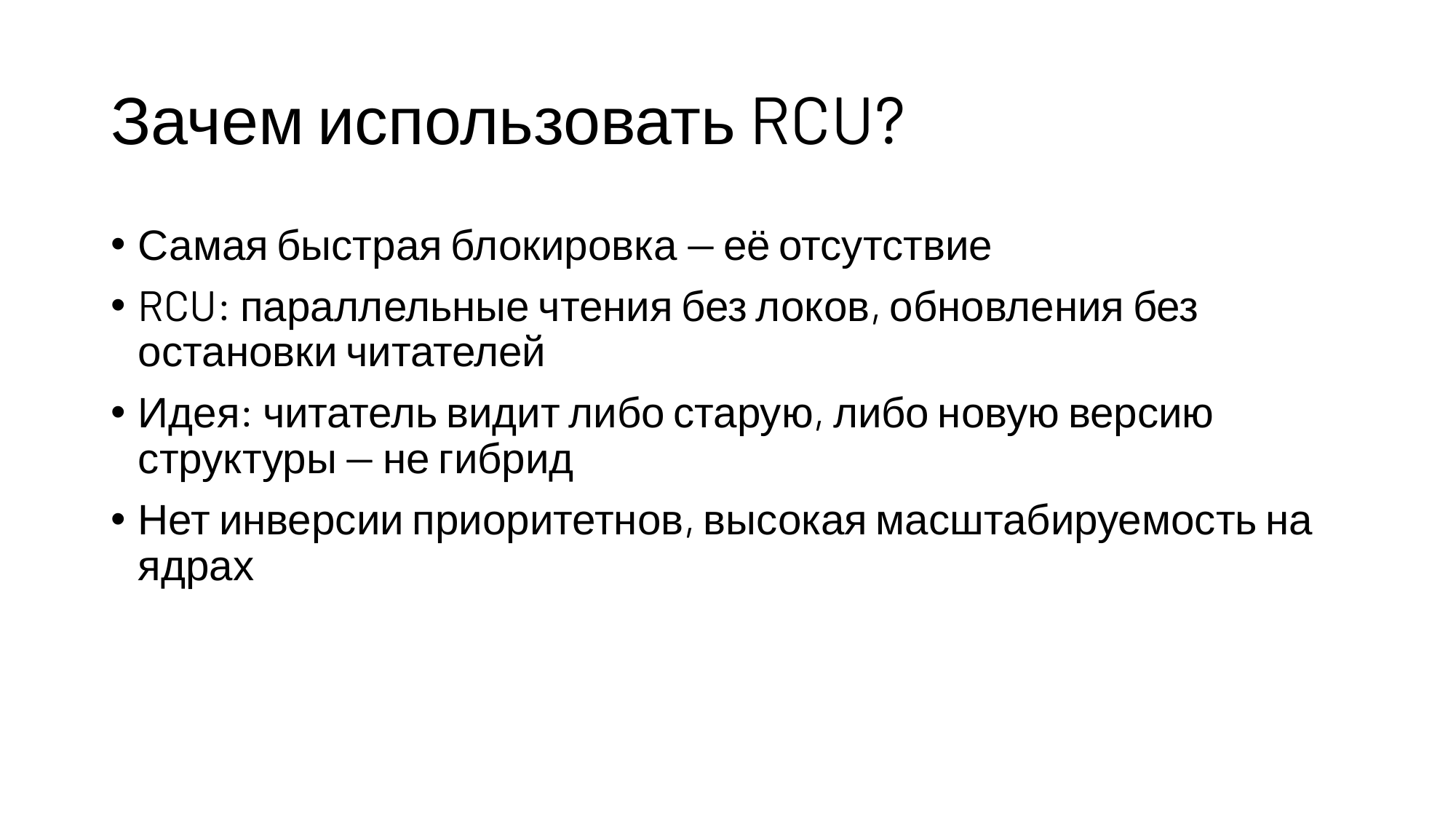

# Зачем использовать RCU?
Самая быстрая блокировка — её отсутствие
RCU: параллельные чтения без локов, обновления без остановки читателей
Идея: читатель видит либо старую, либо новую версию структуры — не гибрид
Нет инверсии приоритетнов, высокая масштабируемость на ядрах